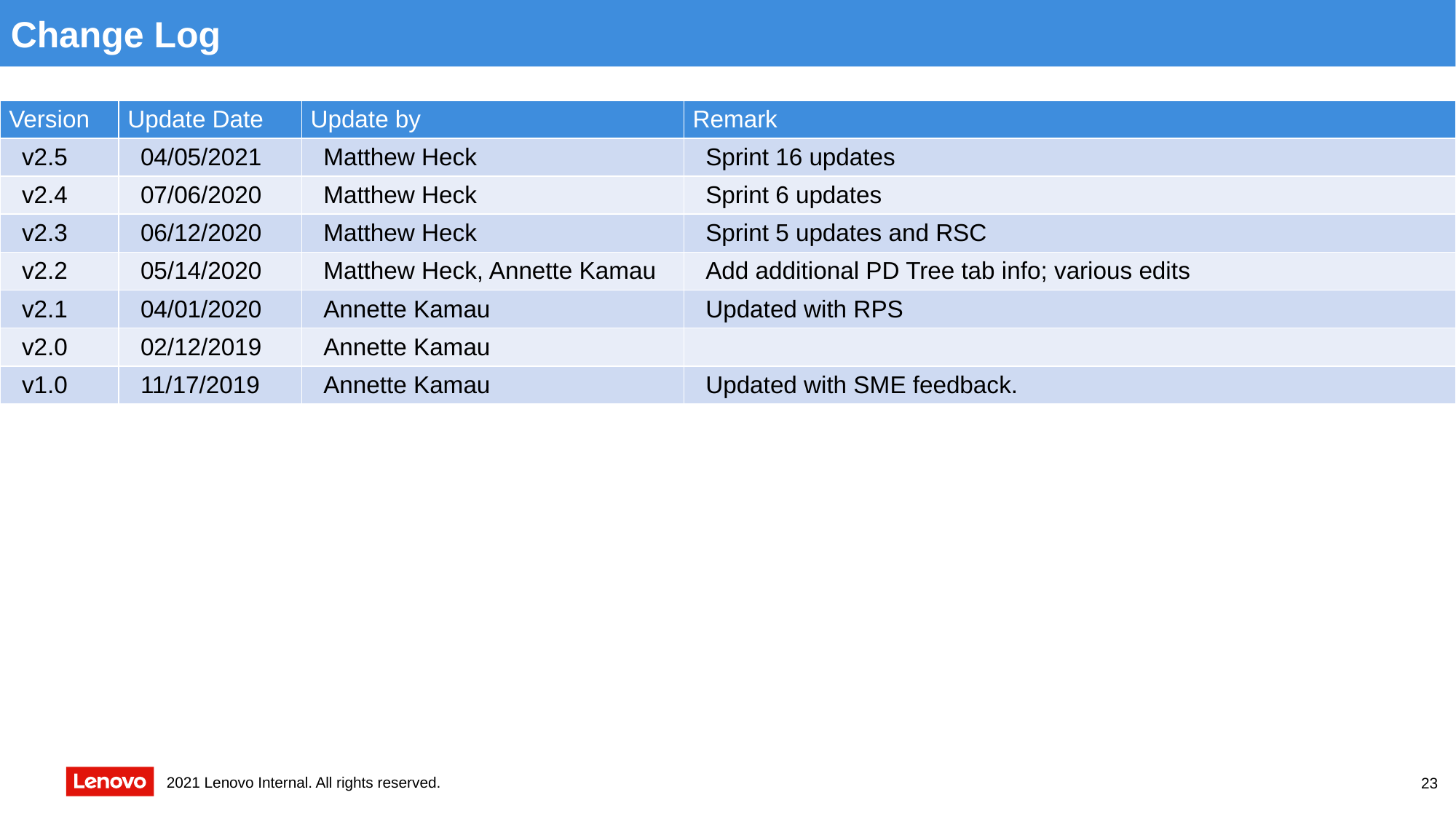

Change Log
| Version | Update Date | Update by | Remark |
| --- | --- | --- | --- |
| v2.5 | 04/05/2021 | Matthew Heck | Sprint 16 updates |
| v2.4 | 07/06/2020 | Matthew Heck | Sprint 6 updates |
| v2.3 | 06/12/2020 | Matthew Heck | Sprint 5 updates and RSC |
| v2.2 | 05/14/2020 | Matthew Heck, Annette Kamau | Add additional PD Tree tab info; various edits |
| v2.1 | 04/01/2020 | Annette Kamau | Updated with RPS |
| v2.0 | 02/12/2019 | Annette Kamau |  |
| v1.0 | 11/17/2019 | Annette Kamau | Updated with SME feedback. |